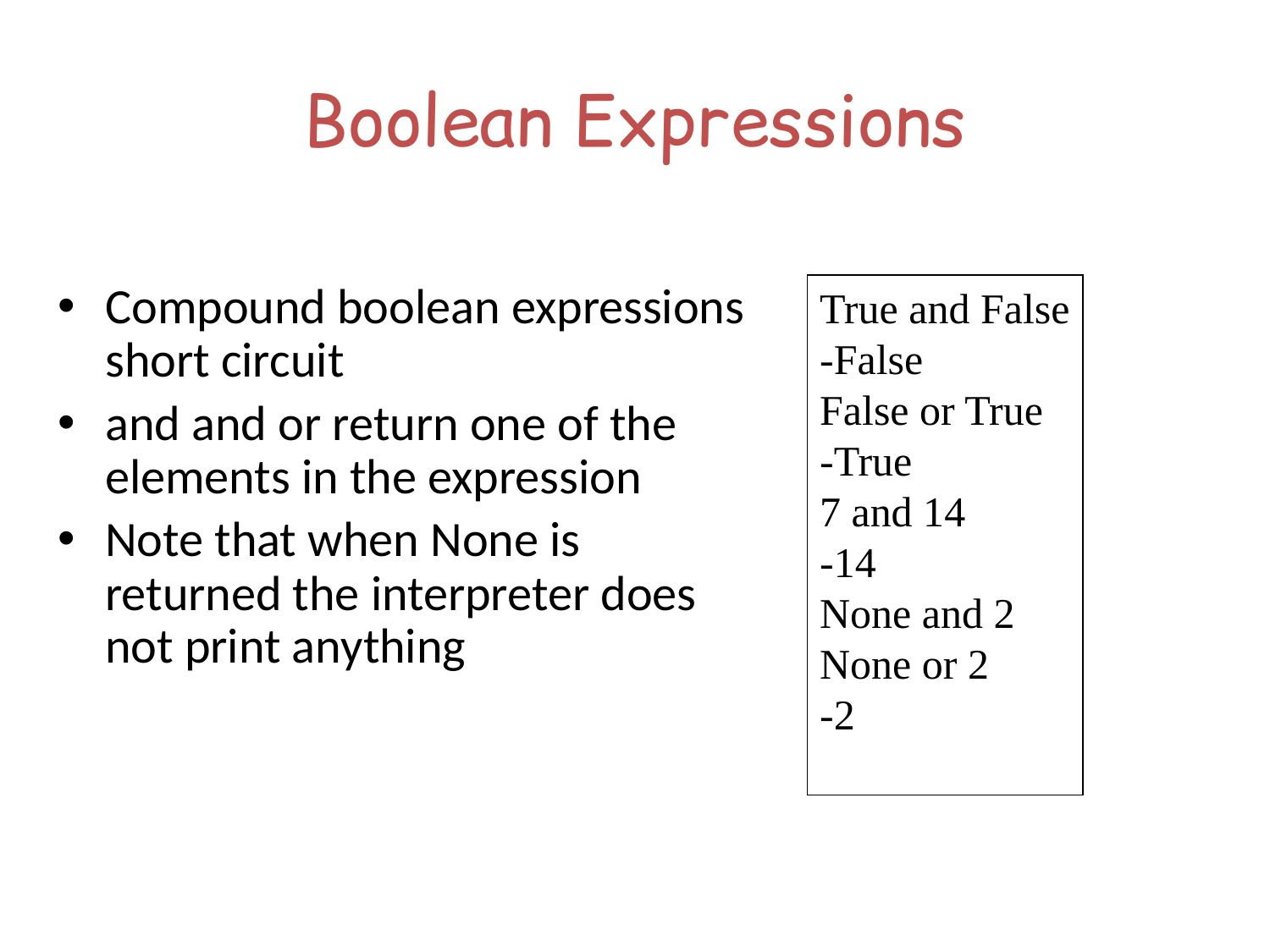

# Boolean Expressions
Compound boolean expressions short circuit
and and or return one of the elements in the expression
Note that when None is returned the interpreter does not print anything
True and False
-False
False or True
-True
7 and 14
-14
None and 2
None or 2
-2